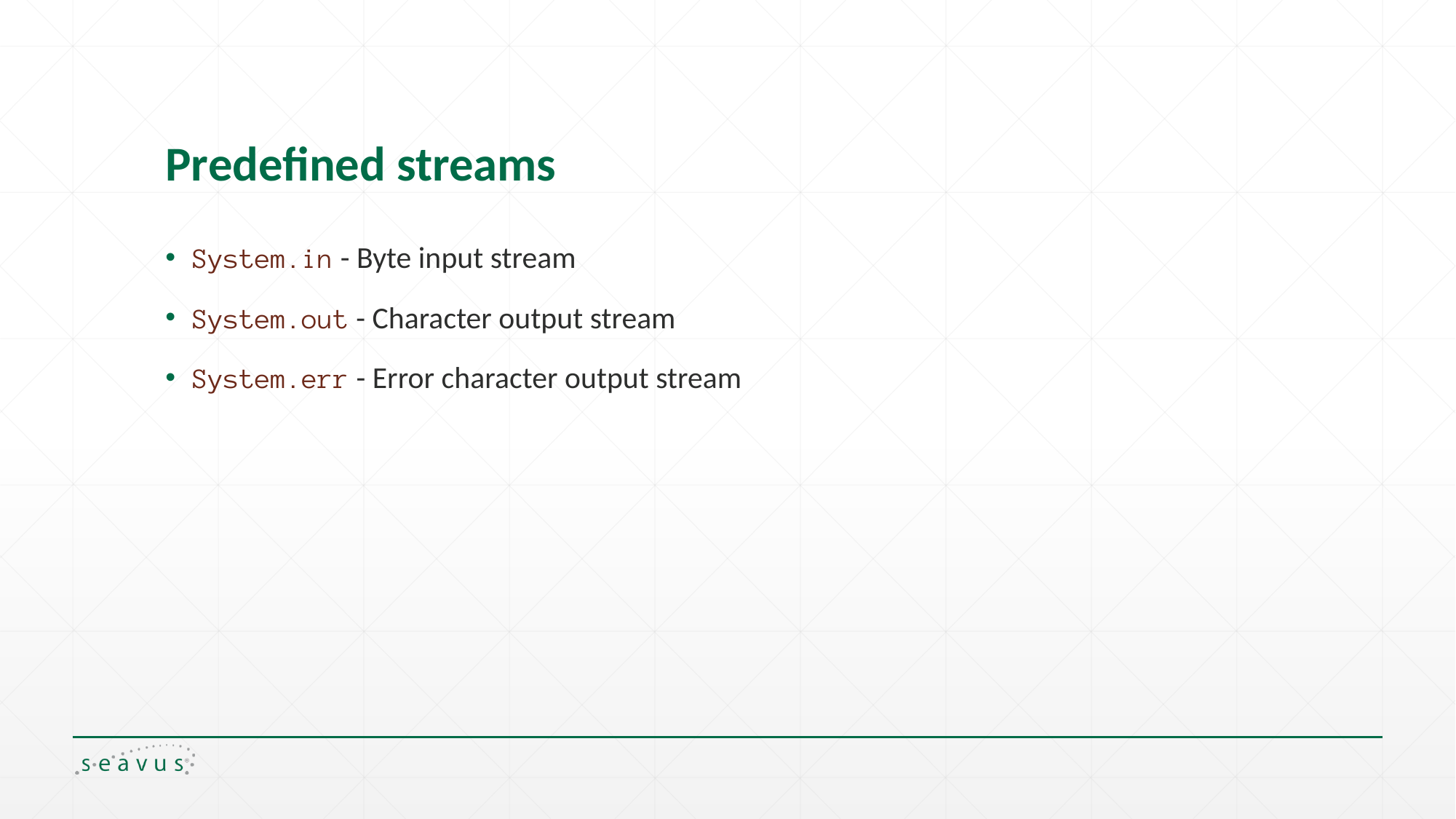

# Predefined streams
System.in - Byte input stream
System.out - Character output stream
System.err - Error character output stream